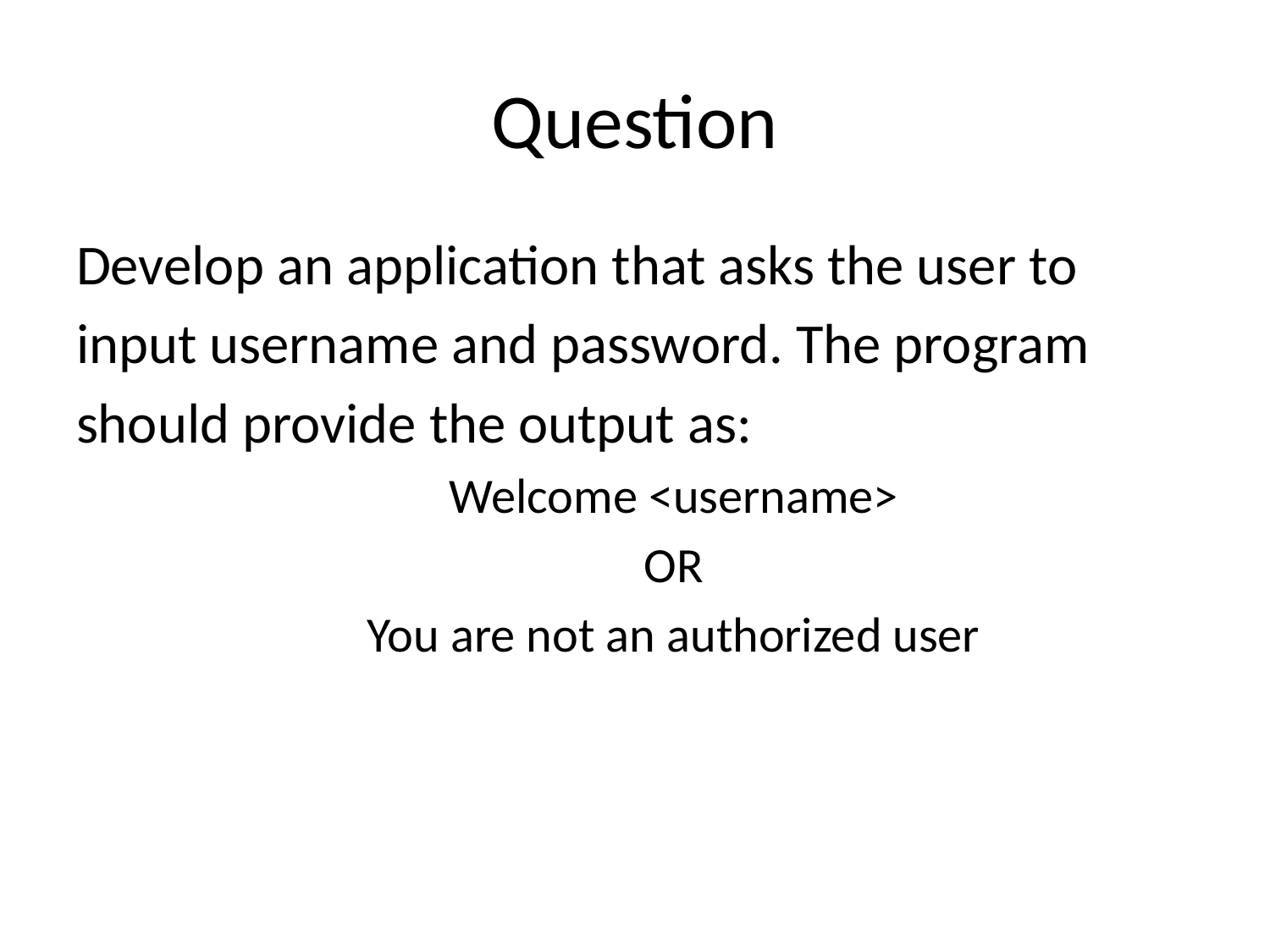

# Question
Develop an application that asks the user to
input username and password. The program
should provide the output as:
Welcome <username>
OR
You are not an authorized user